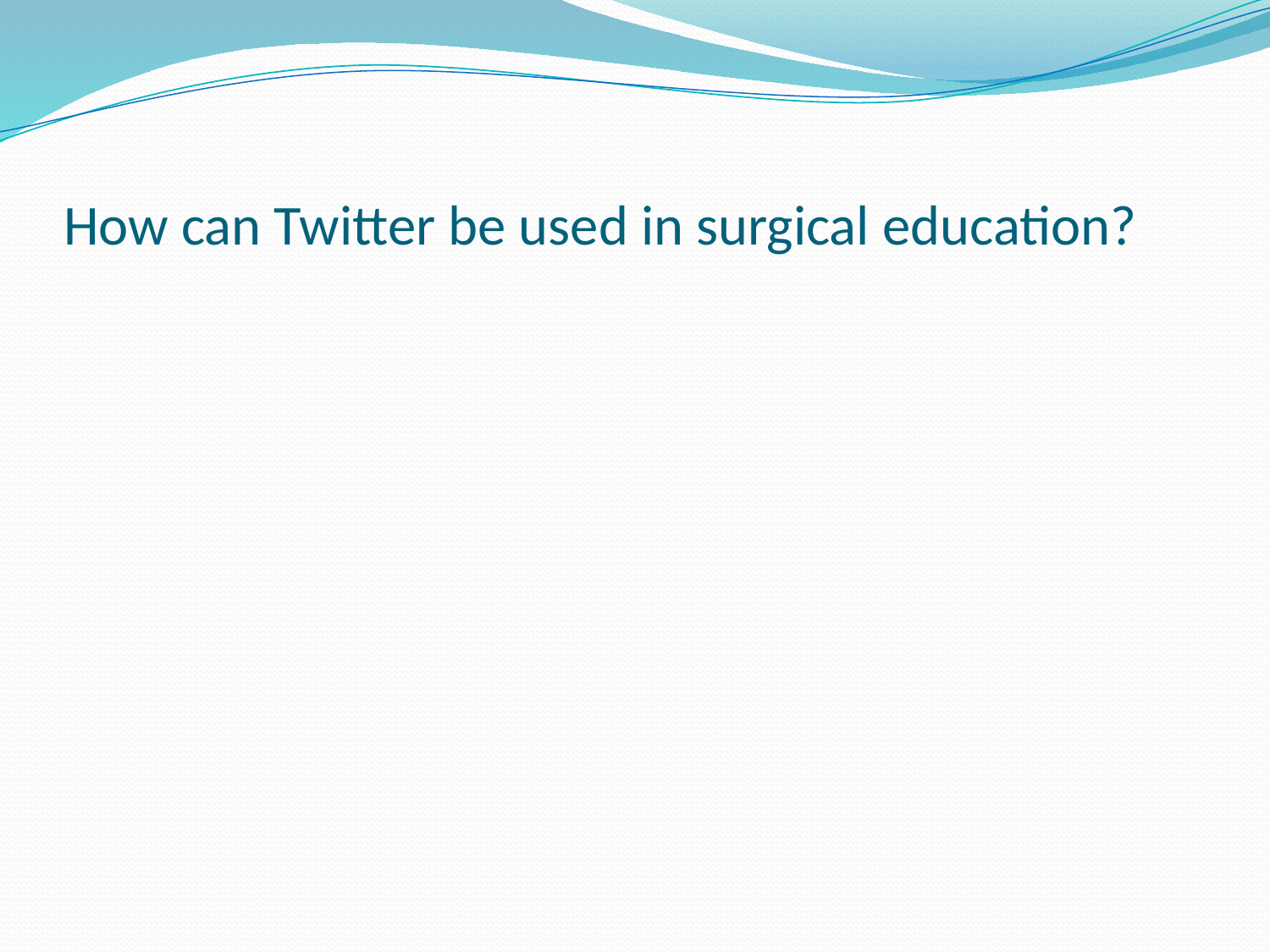

# How can Twitter be used in surgical education?